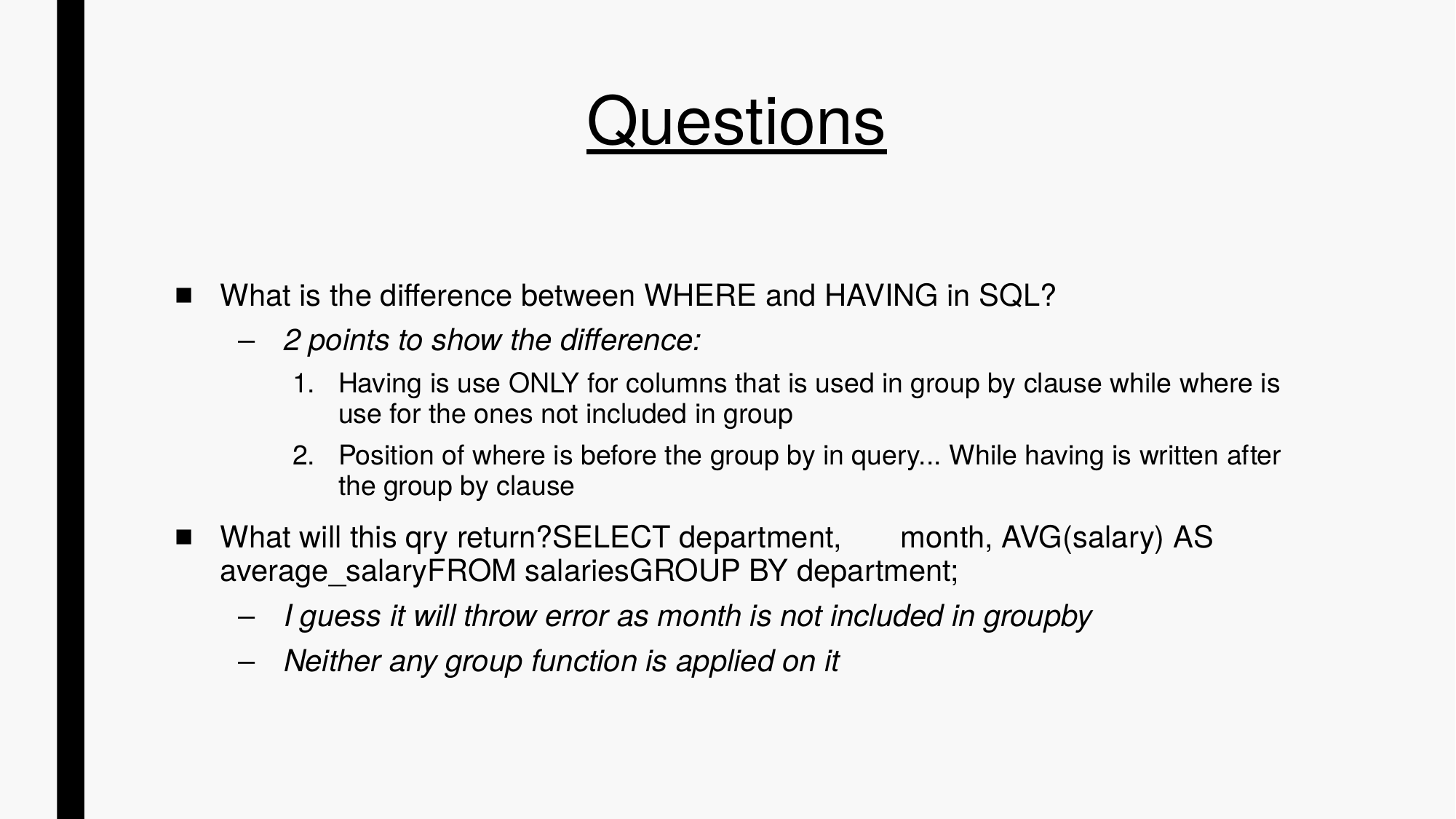

# Questions
What is the difference between WHERE and HAVING in SQL?
2 points to show the difference:
Having is use ONLY for columns that is used in group by clause while where is use for the ones not included in group
Position of where is before the group by in query... While having is written after the group by clause
What will this qry return?SELECT department,       month, AVG(salary) AS average_salaryFROM salariesGROUP BY department;
I guess it will throw error as month is not included in groupby
Neither any group function is applied on it